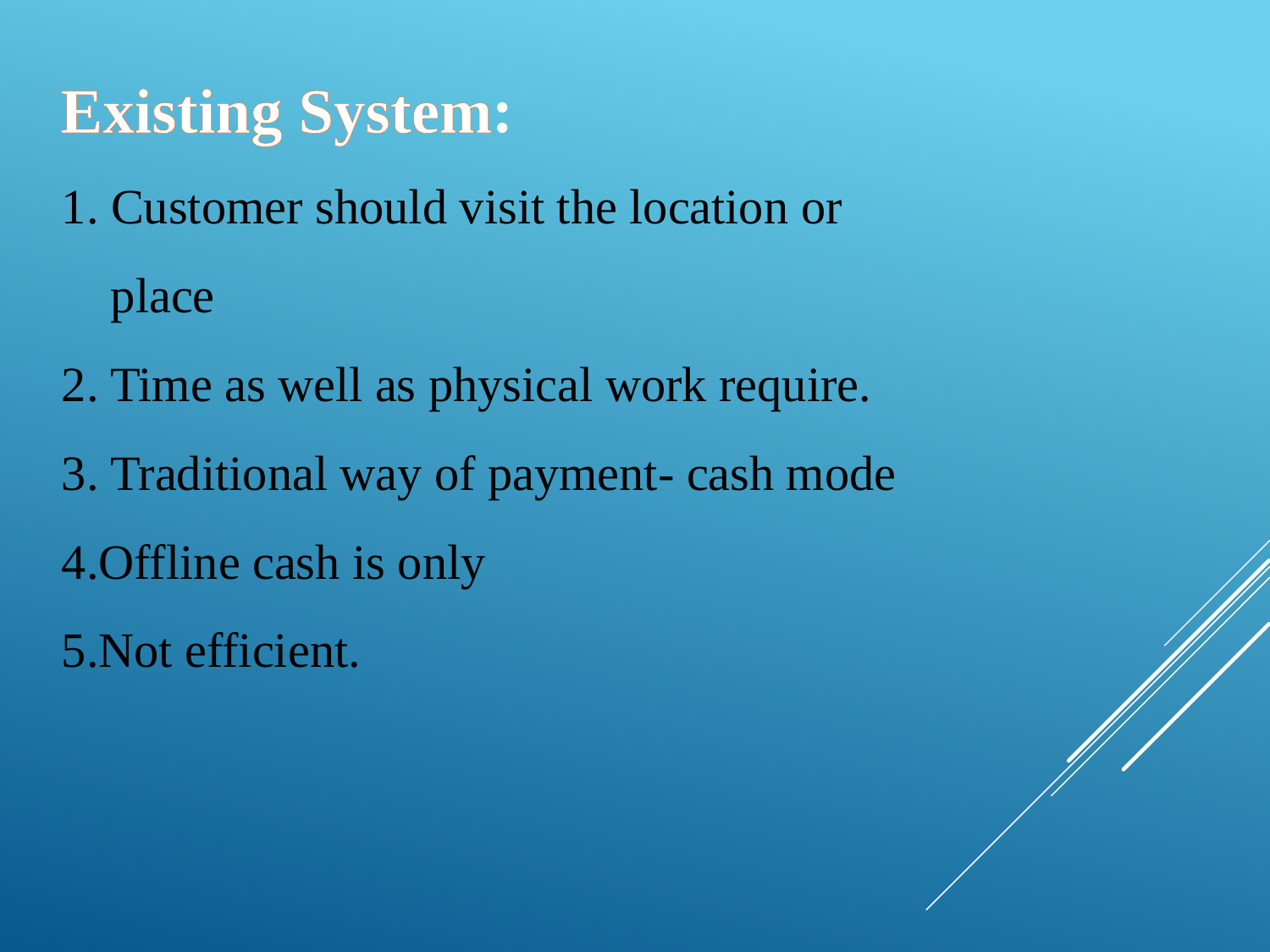

# Existing System: 1. Customer should visit the location or place 2. Time as well as physical work require. 3. Traditional way of payment- cash mode 4.Offline cash is only 5.Not efficient.